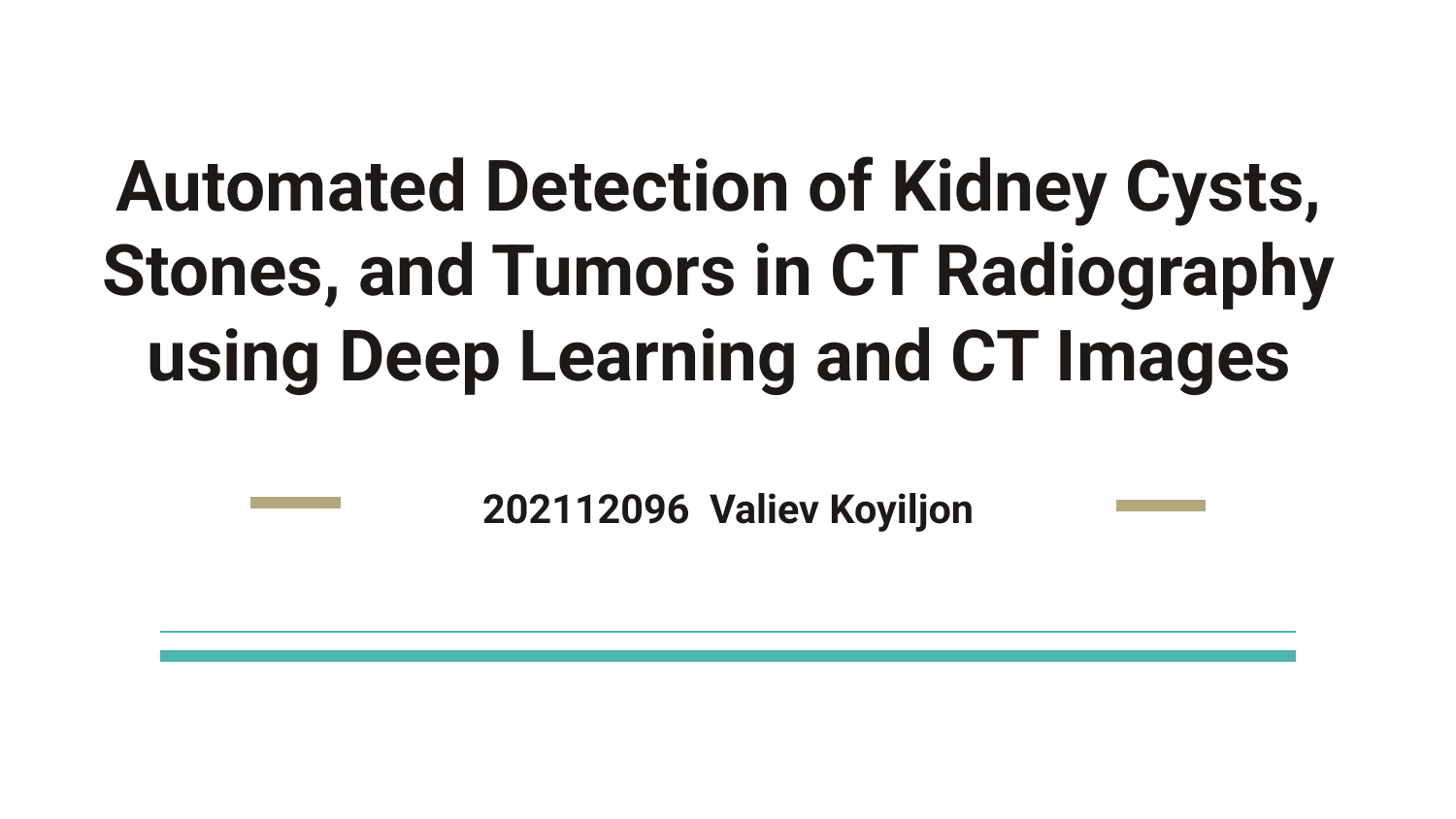

# Automated Detection of Kidney Cysts, Stones, and Tumors in CT Radiography using Deep Learning and CT Images
202112096  Valiev Koyiljon